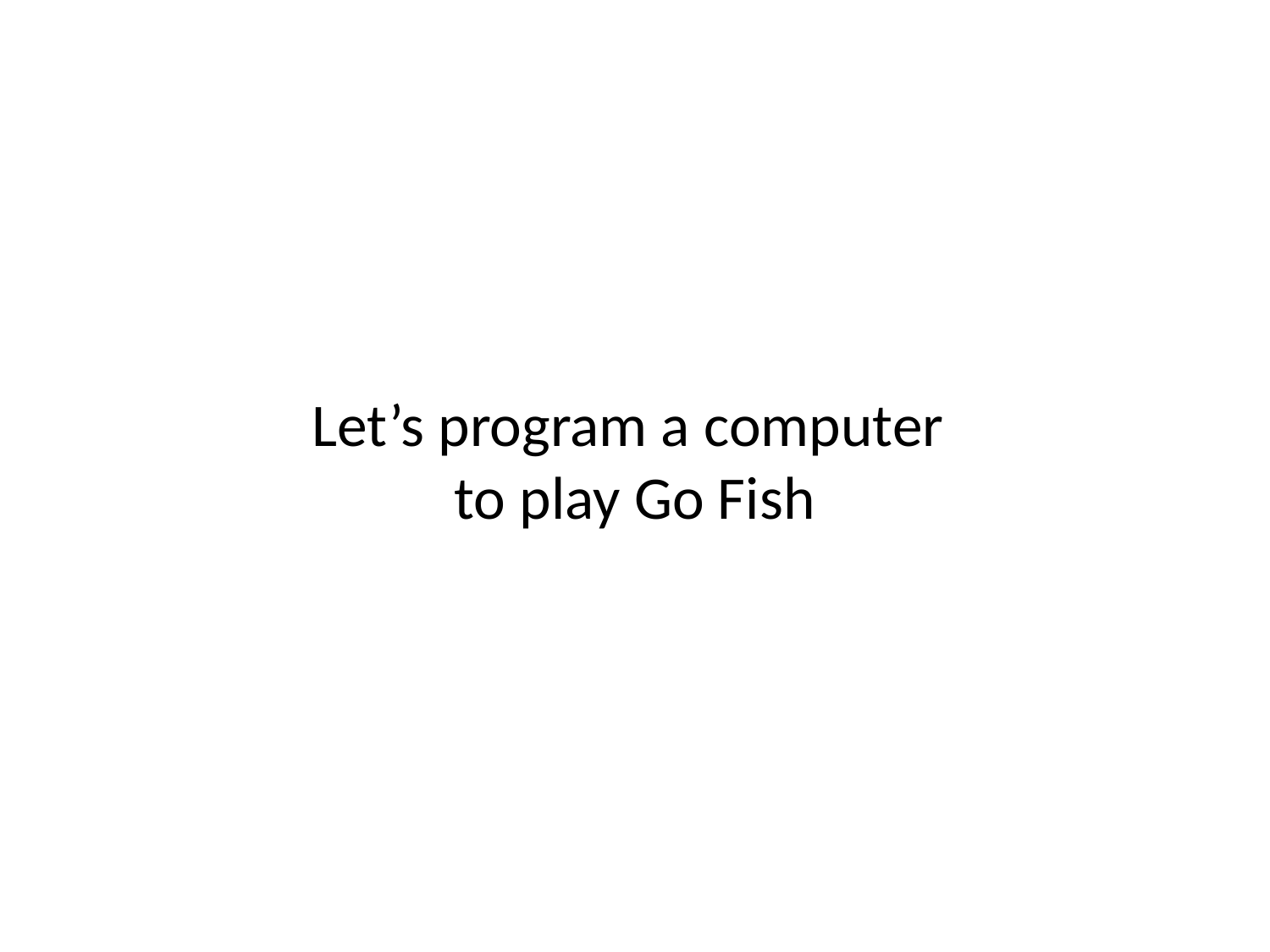

# Let’s program a computer to play Go Fish